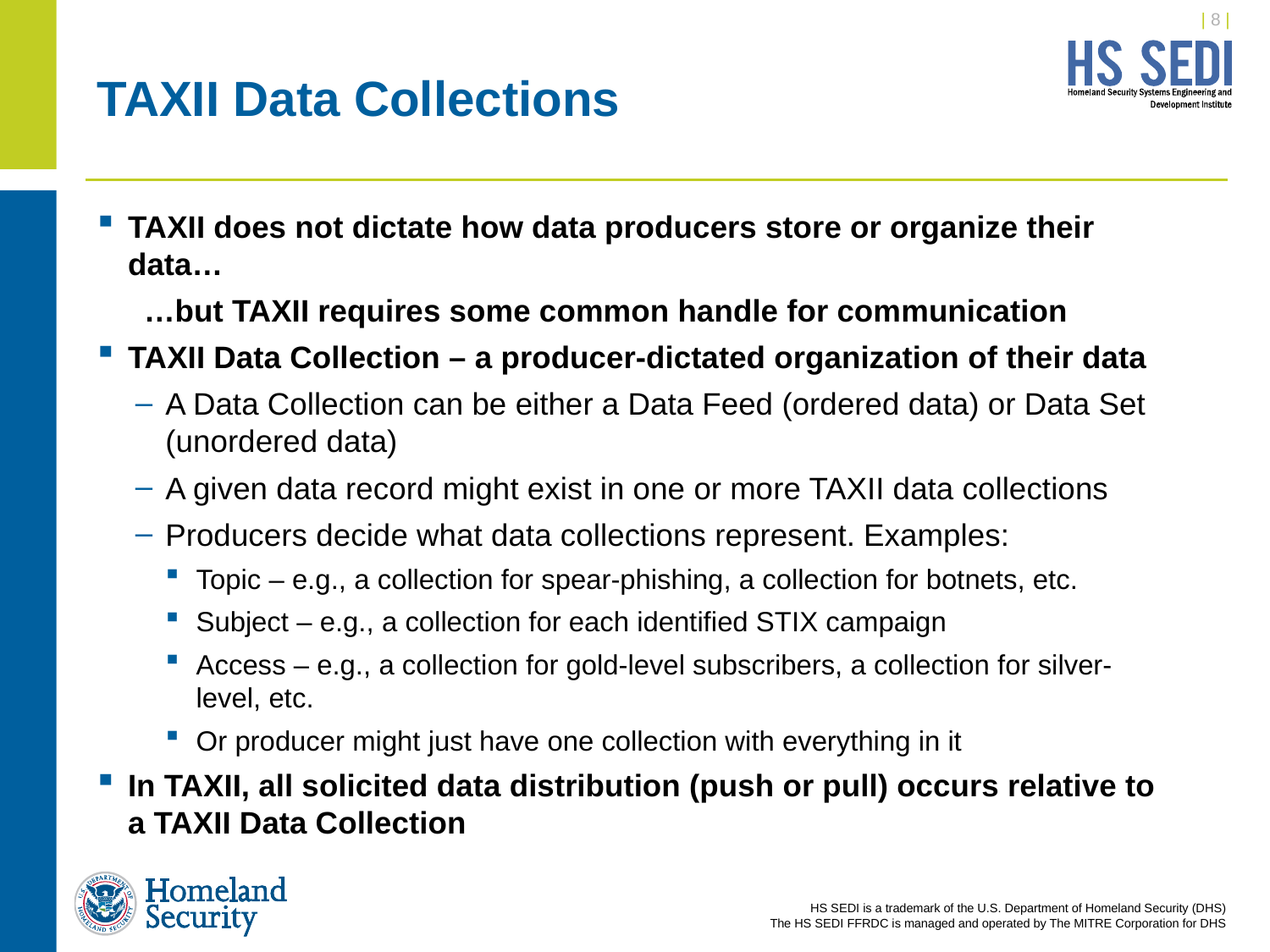

| 8 |
# TAXII Data Collections
TAXII does not dictate how data producers store or organize their data…
 …but TAXII requires some common handle for communication
TAXII Data Collection – a producer-dictated organization of their data
A Data Collection can be either a Data Feed (ordered data) or Data Set (unordered data)
A given data record might exist in one or more TAXII data collections
Producers decide what data collections represent. Examples:
Topic – e.g., a collection for spear-phishing, a collection for botnets, etc.
Subject – e.g., a collection for each identified STIX campaign
Access – e.g., a collection for gold-level subscribers, a collection for silver-level, etc.
Or producer might just have one collection with everything in it
In TAXII, all solicited data distribution (push or pull) occurs relative to a TAXII Data Collection